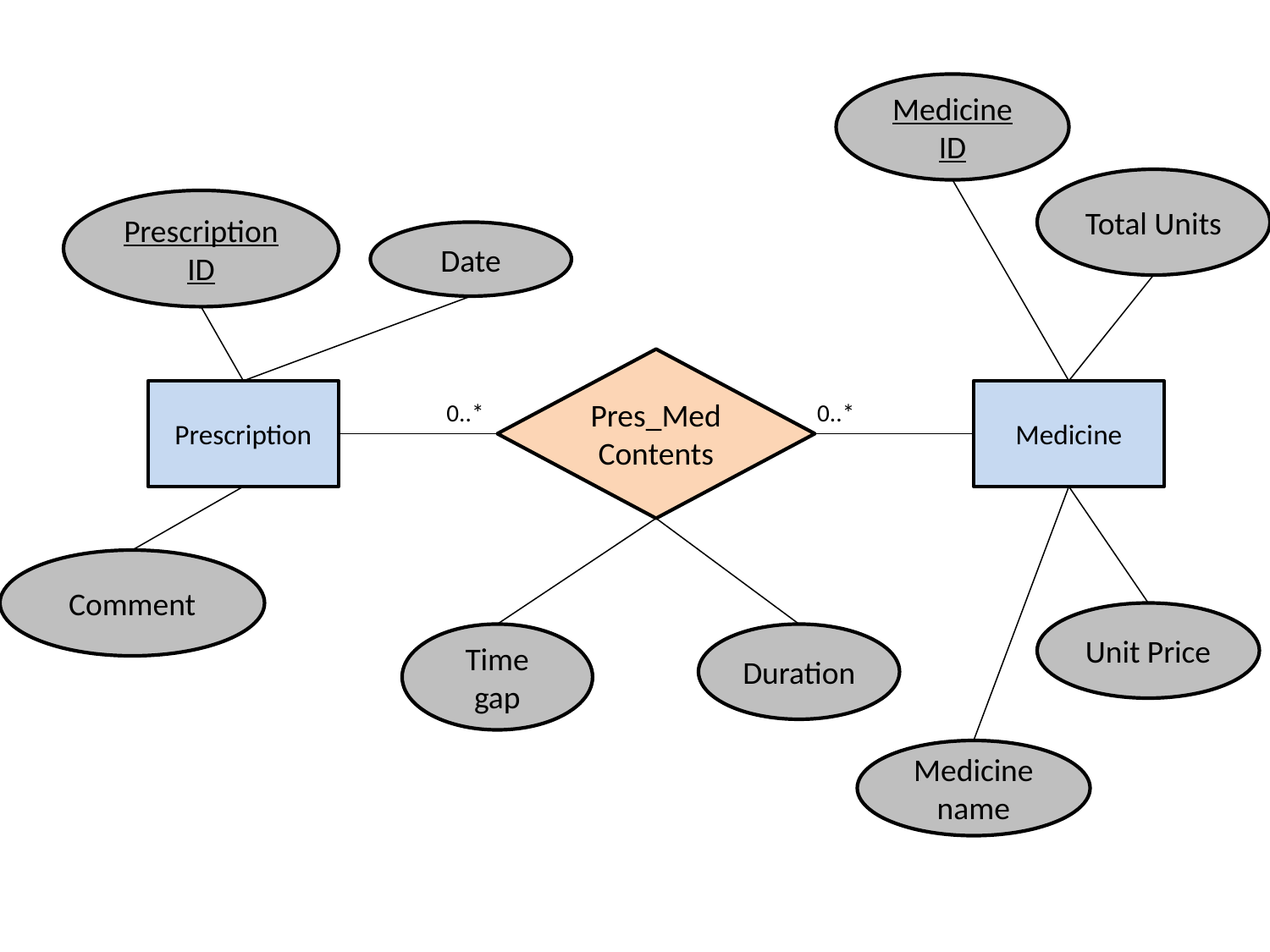

Medicine ID
Total Units
Prescription ID
Date
Pres_Med Contents
Prescription
Medicine
0..*
0..*
Comment
Unit Price
Time gap
Duration
Medicine name